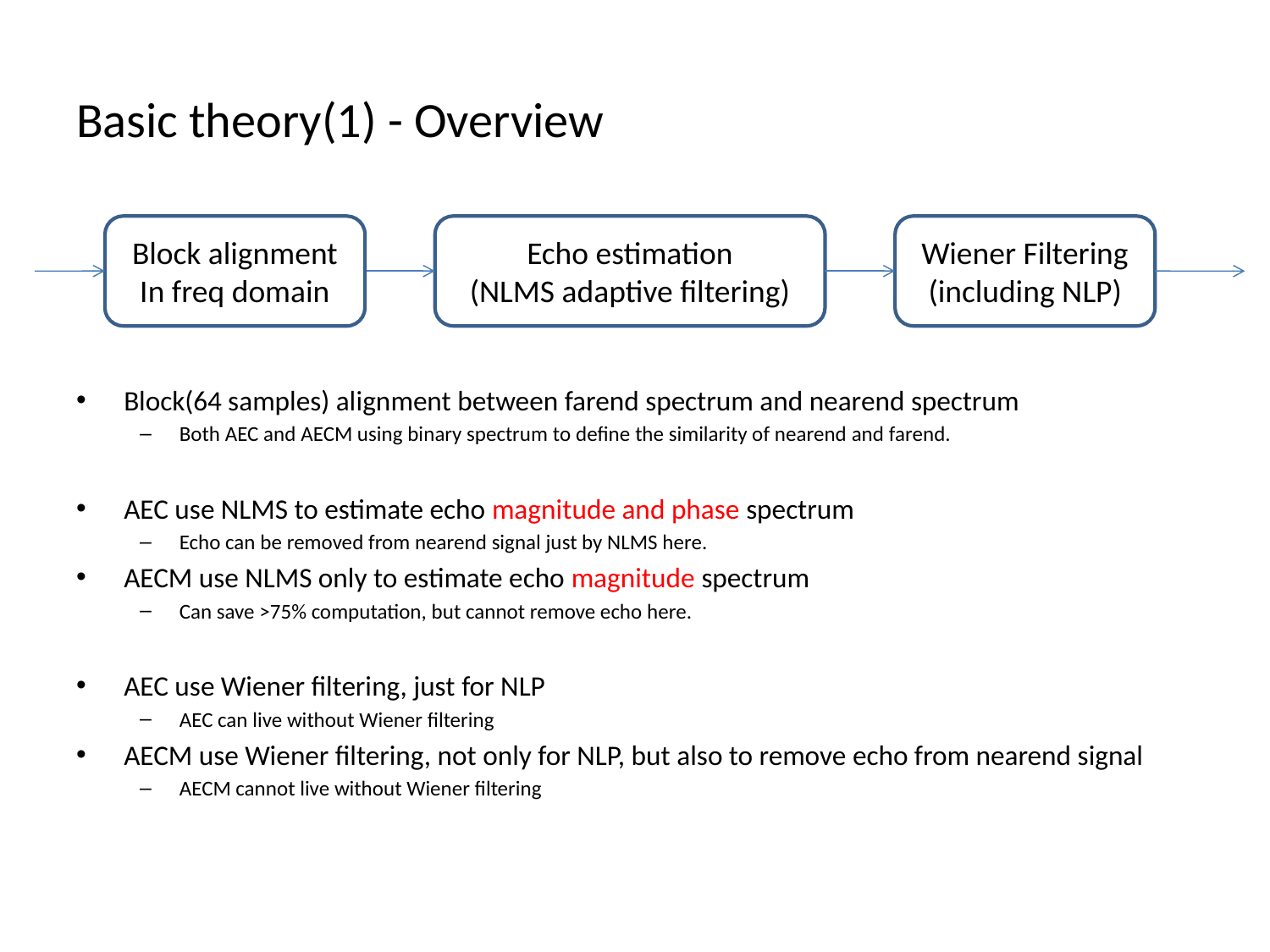

# Basic theory(1) - Overview
Block alignment
In freq domain
Echo estimation
(NLMS adaptive filtering)
Wiener Filtering
(including NLP)
Block(64 samples) alignment between farend spectrum and nearend spectrum
Both AEC and AECM using binary spectrum to define the similarity of nearend and farend.

AEC use NLMS to estimate echo magnitude and phase spectrum
Echo can be removed from nearend signal just by NLMS here.
AECM use NLMS only to estimate echo magnitude spectrum
Can save >75% computation, but cannot remove echo here.

AEC use Wiener filtering, just for NLP
AEC can live without Wiener filtering
AECM use Wiener filtering, not only for NLP, but also to remove echo from nearend signal
AECM cannot live without Wiener filtering